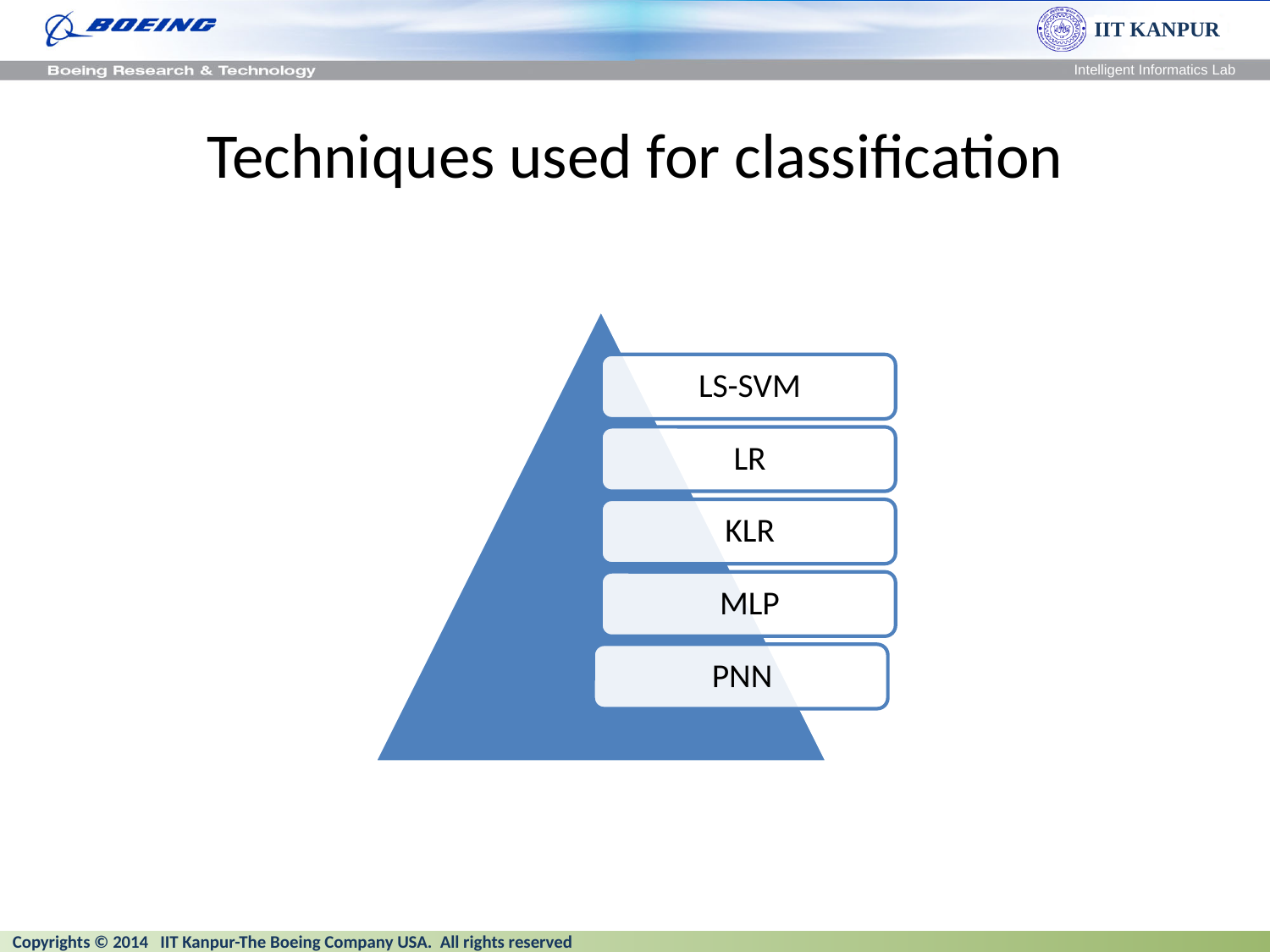

# Techniques used for classification
LS-SVM
LR
KLR
MLP
PNN